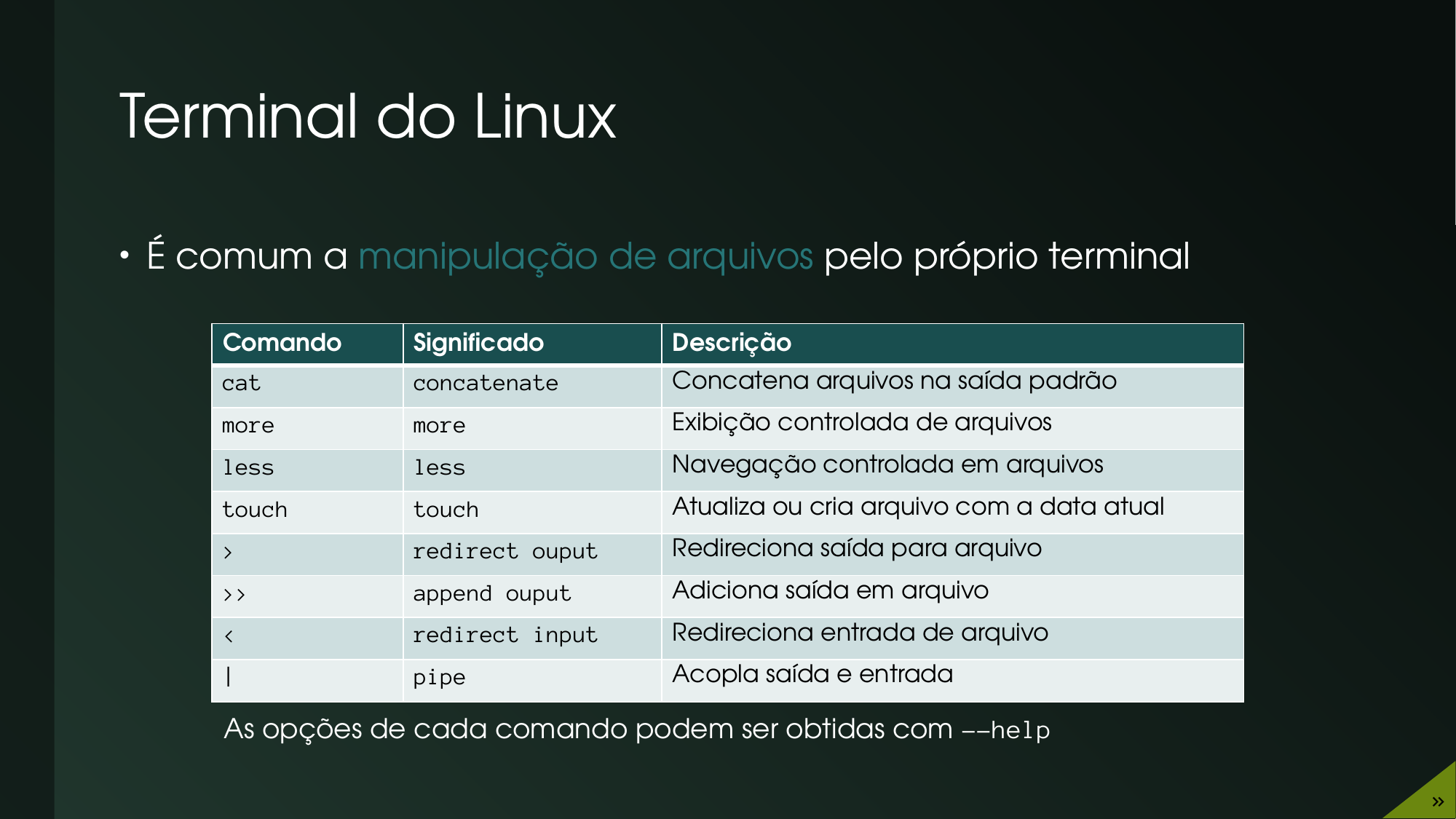

# Terminal do Linux
É comum a manipulação de arquivos pelo próprio terminal
| Comando | Significado | Descrição |
| --- | --- | --- |
| cat | concatenate | Concatena arquivos na saída padrão |
| more | more | Exibição controlada de arquivos |
| less | less | Navegação controlada em arquivos |
| touch | touch | Atualiza ou cria arquivo com a data atual |
| > | redirect ouput | Redireciona saída para arquivo |
| >> | append ouput | Adiciona saída em arquivo |
| < | redirect input | Redireciona entrada de arquivo |
| | | pipe | Acopla saída e entrada |
As opções de cada comando podem ser obtidas com --help

»